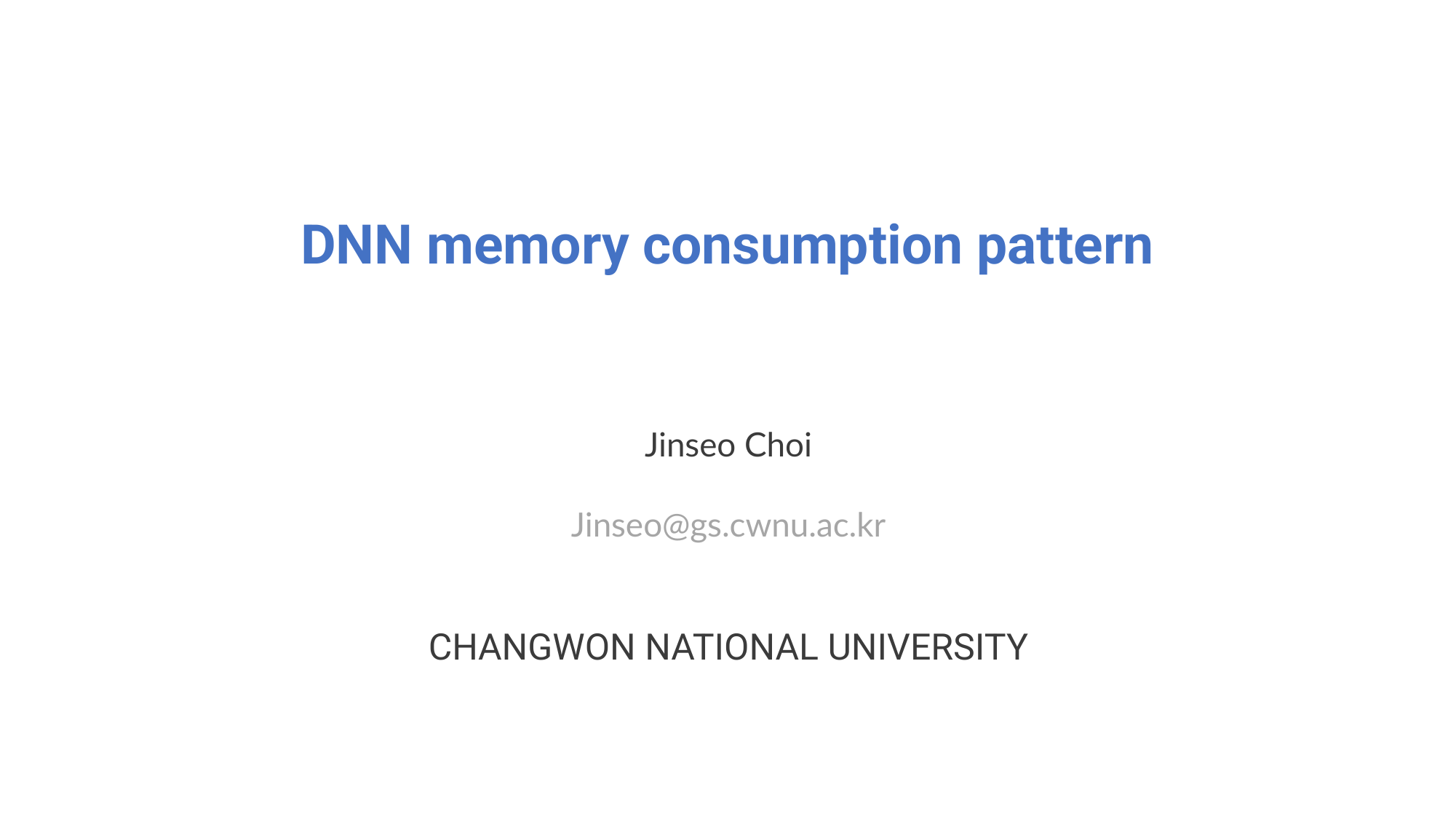

DNN memory consumption pattern
Jinseo Choi

Jinseo@gs.cwnu.ac.kr
CHANGWON NATIONAL UNIVERSITY